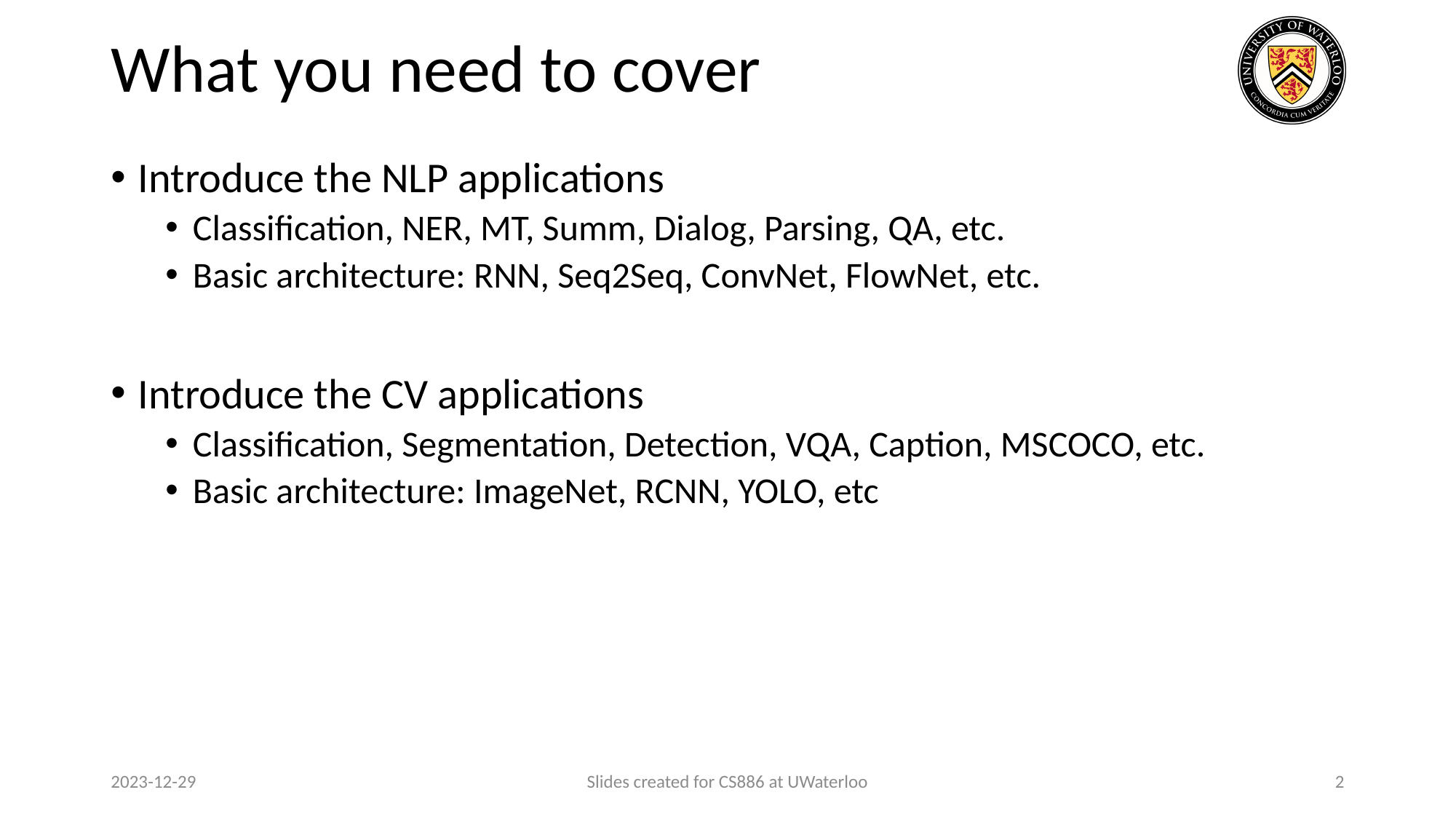

# What you need to cover
Introduce the NLP applications
Classification, NER, MT, Summ, Dialog, Parsing, QA, etc.
Basic architecture: RNN, Seq2Seq, ConvNet, FlowNet, etc.

Introduce the CV applications
Classification, Segmentation, Detection, VQA, Caption, MSCOCO, etc.
Basic architecture: ImageNet, RCNN, YOLO, etc
2023-12-29
Slides created for CS886 at UWaterloo
2